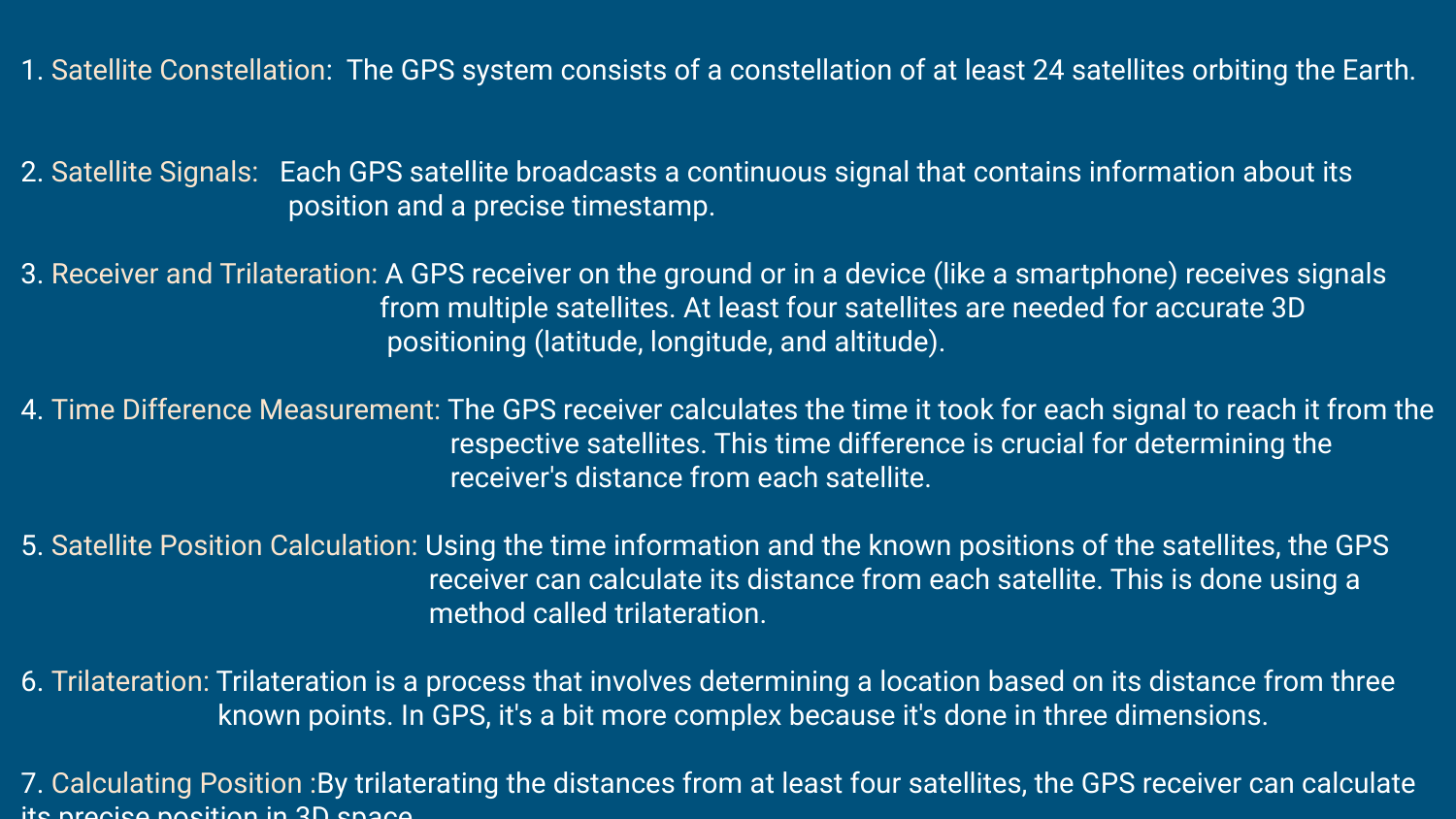

1. Satellite Constellation:  The GPS system consists of a constellation of at least 24 satellites orbiting the Earth.

2. Satellite Signals:   Each GPS satellite broadcasts a continuous signal that contains information about its
                                      position and a precise timestamp.

3. Receiver and Trilateration: A GPS receiver on the ground or in a device (like a smartphone) receives signals
                                                   from multiple satellites. At least four satellites are needed for accurate 3D
                                                    positioning (latitude, longitude, and altitude).

4. Time Difference Measurement: The GPS receiver calculates the time it took for each signal to reach it from the
                                                             respective satellites. This time difference is crucial for determining the
                                                             receiver's distance from each satellite.

5. Satellite Position Calculation: Using the time information and the known positions of the satellites, the GPS
                                                          receiver can calculate its distance from each satellite. This is done using a
                                                          method called trilateration.

6. Trilateration: Trilateration is a process that involves determining a location based on its distance from three
                            known points. In GPS, it's a bit more complex because it's done in three dimensions.

7. Calculating Position :By trilaterating the distances from at least four satellites, the GPS receiver can calculate its precise position in 3D space.